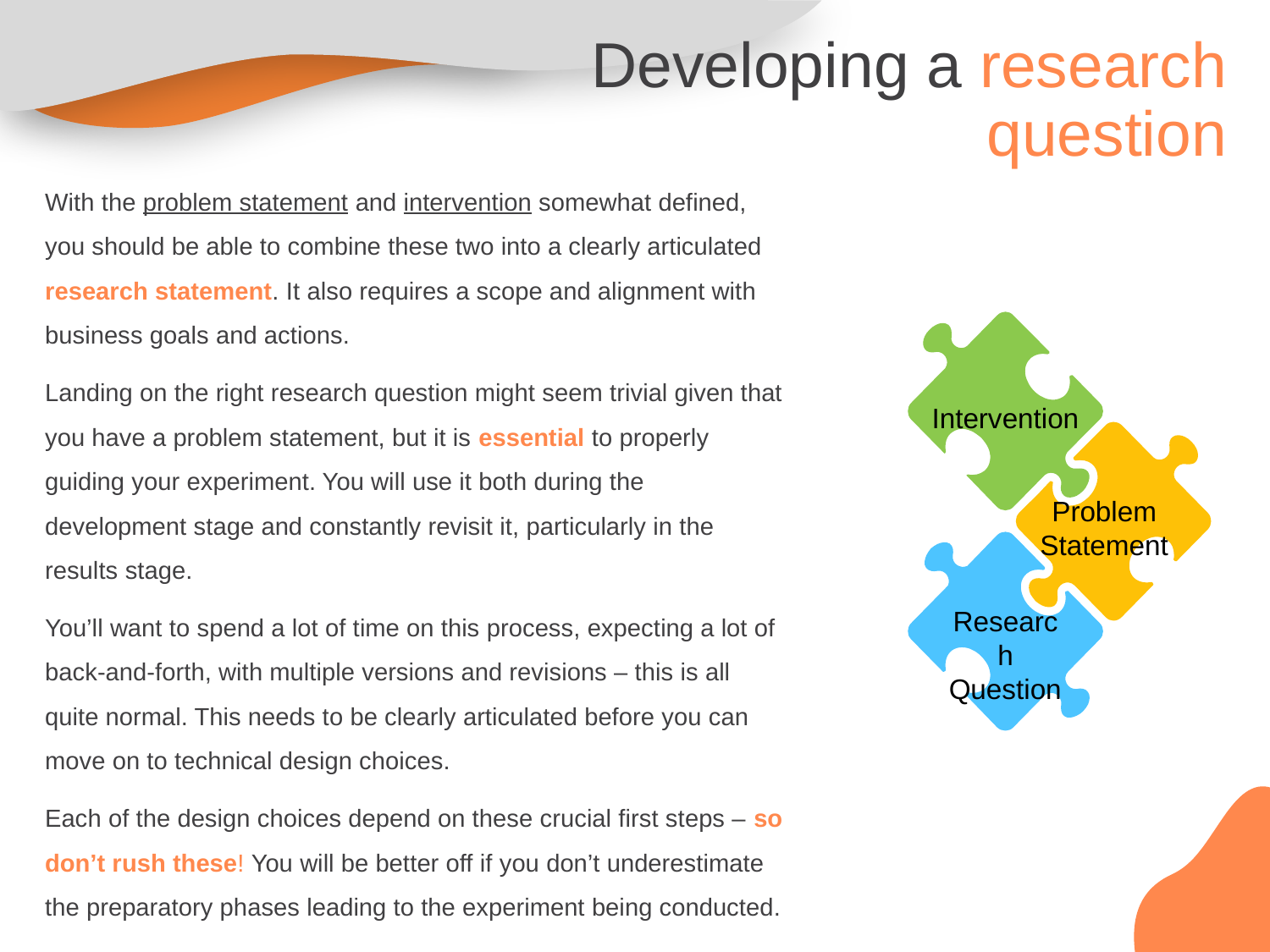

Developing a research question
With the problem statement and intervention somewhat defined, you should be able to combine these two into a clearly articulated research statement. It also requires a scope and alignment with business goals and actions.
Landing on the right research question might seem trivial given that you have a problem statement, but it is essential to properly guiding your experiment. You will use it both during the development stage and constantly revisit it, particularly in the results stage.
You’ll want to spend a lot of time on this process, expecting a lot of back-and-forth, with multiple versions and revisions – this is all quite normal. This needs to be clearly articulated before you can move on to technical design choices.
Each of the design choices depend on these crucial first steps – so don’t rush these! You will be better off if you don’t underestimate the preparatory phases leading to the experiment being conducted.

Intervention

Problem
Statement

Research Question